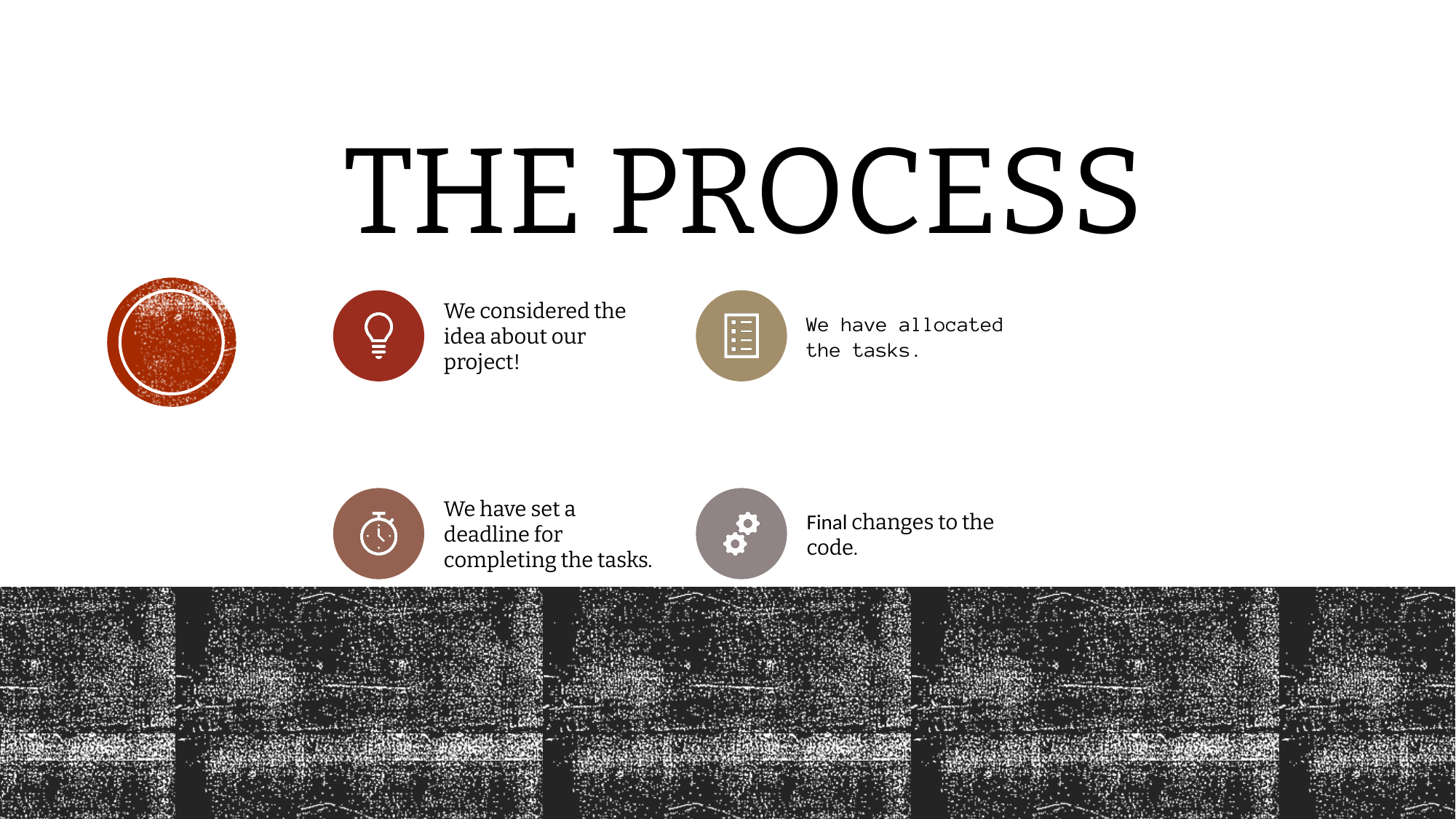

# The process
We considered the idea about our project!
We have allocated the tasks.
We have set a deadline for completing the tasks.
Final changes to the code.